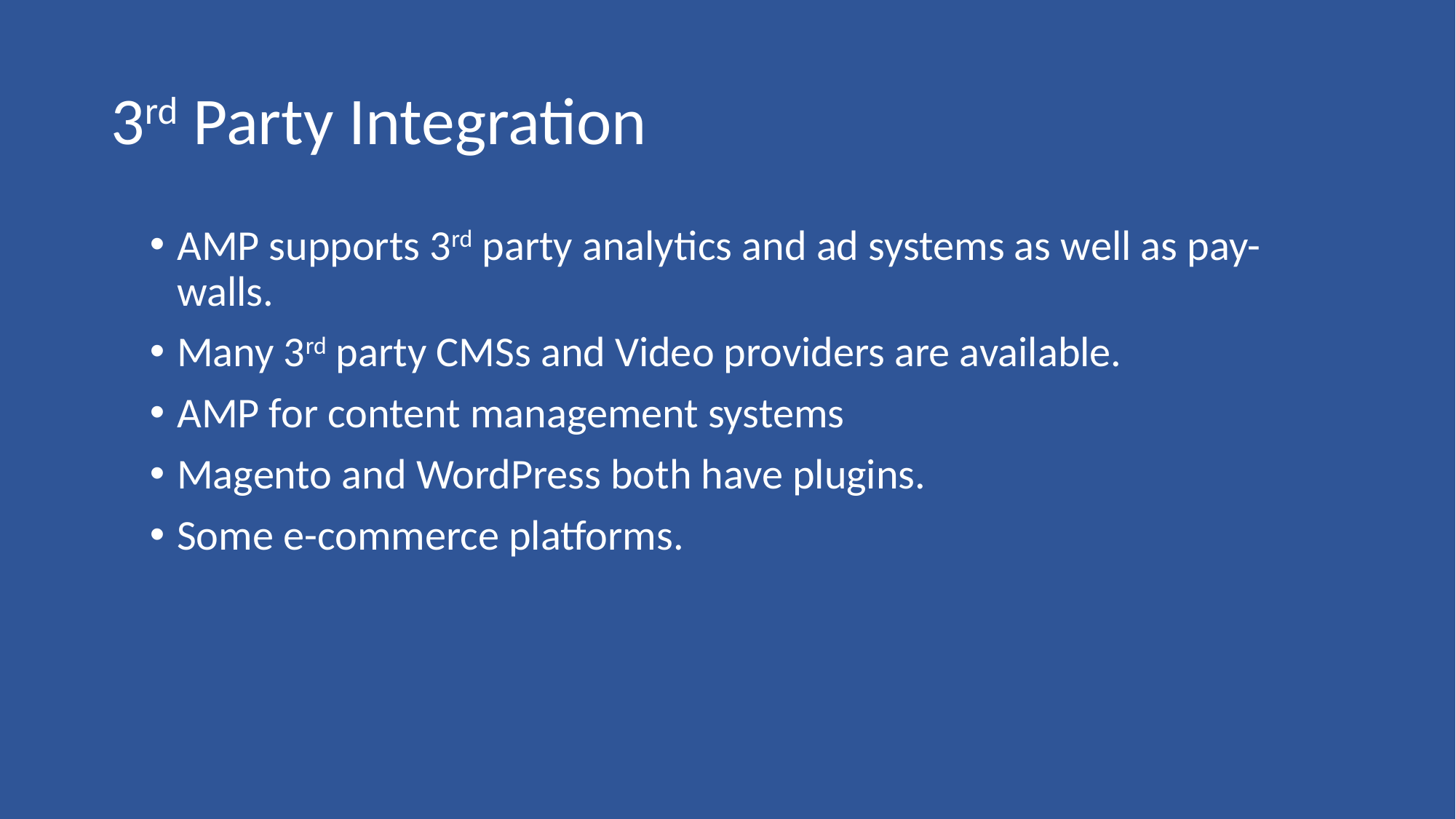

# 3rd Party Integration
AMP supports 3rd party analytics and ad systems as well as pay-walls.
Many 3rd party CMSs and Video providers are available.
AMP for content management systems
Magento and WordPress both have plugins.
Some e-commerce platforms.